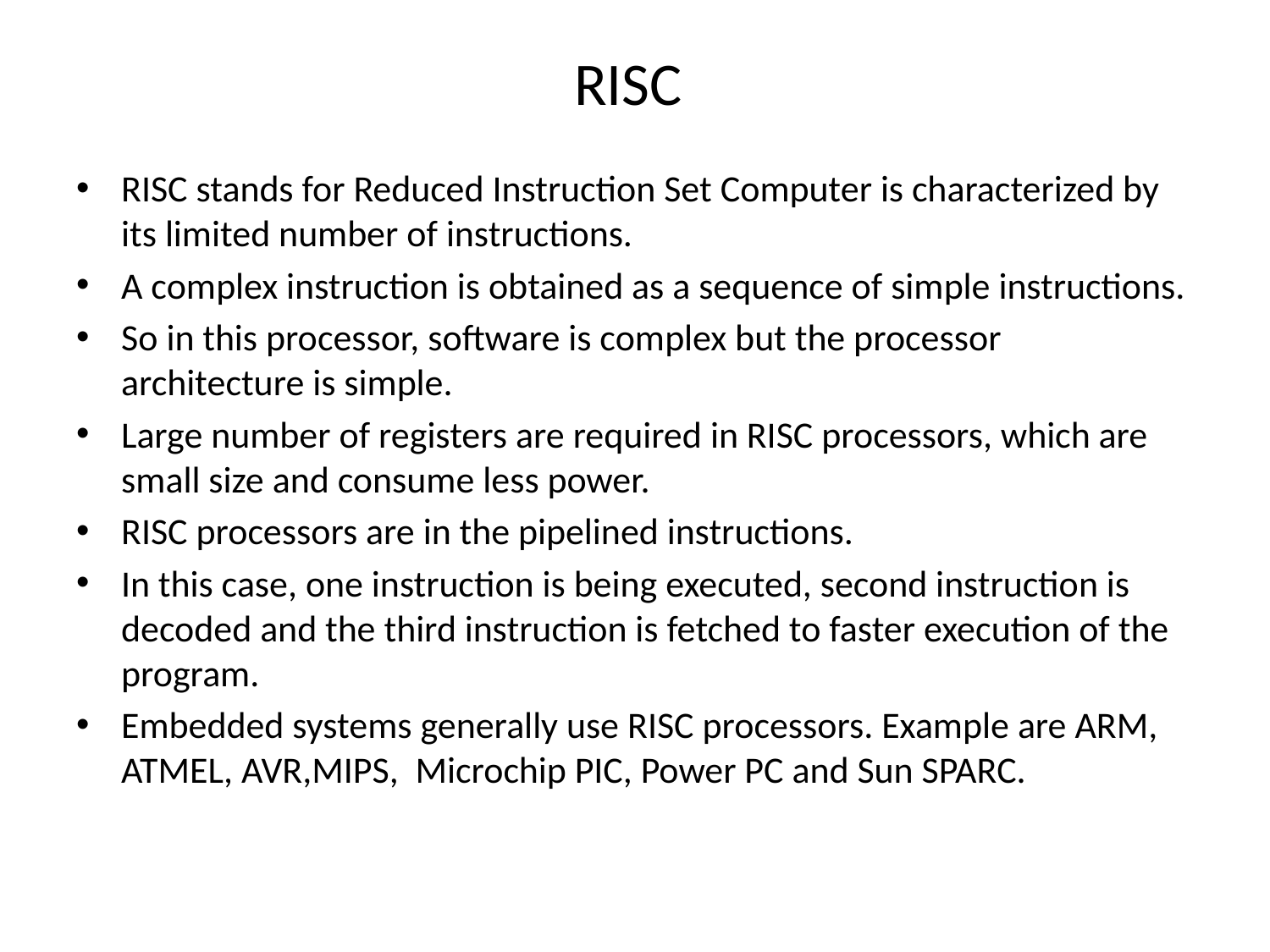

# RISC
RISC stands for Reduced Instruction Set Computer is characterized by its limited number of instructions.
A complex instruction is obtained as a sequence of simple instructions.
So in this processor, software is complex but the processor architecture is simple.
Large number of registers are required in RISC processors, which are small size and consume less power.
RISC processors are in the pipelined instructions.
In this case, one instruction is being executed, second instruction is decoded and the third instruction is fetched to faster execution of the program.
Embedded systems generally use RISC processors. Example are ARM, ATMEL, AVR,MIPS,  Microchip PIC, Power PC and Sun SPARC.